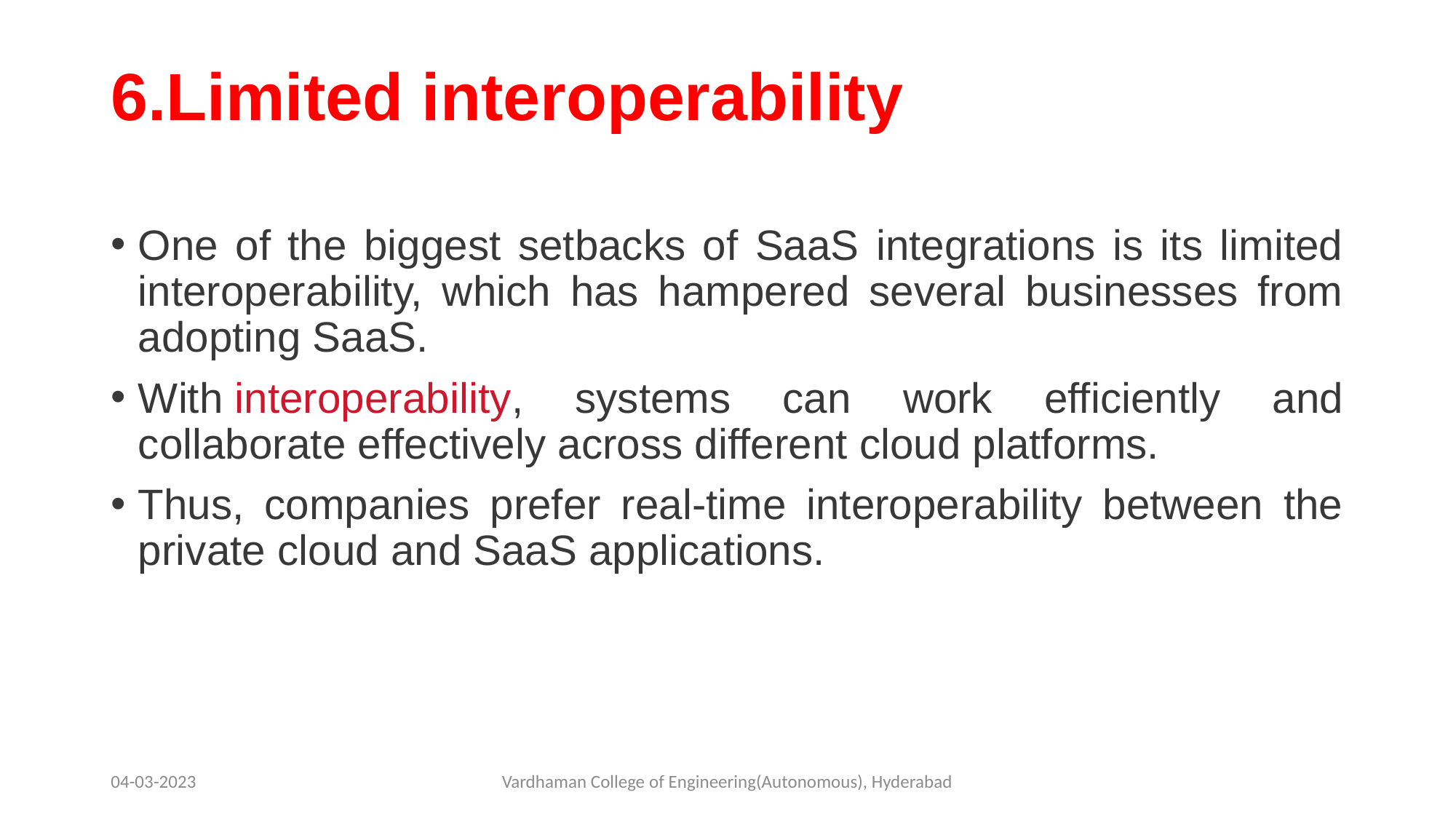

# 6.Limited interoperability
One of the biggest setbacks of SaaS integrations is its limited interoperability, which has hampered several businesses from adopting SaaS.
With interoperability, systems can work efficiently and collaborate effectively across different cloud platforms.
Thus, companies prefer real-time interoperability between the private cloud and SaaS applications.

04-03-2023
Vardhaman College of Engineering(Autonomous), Hyderabad